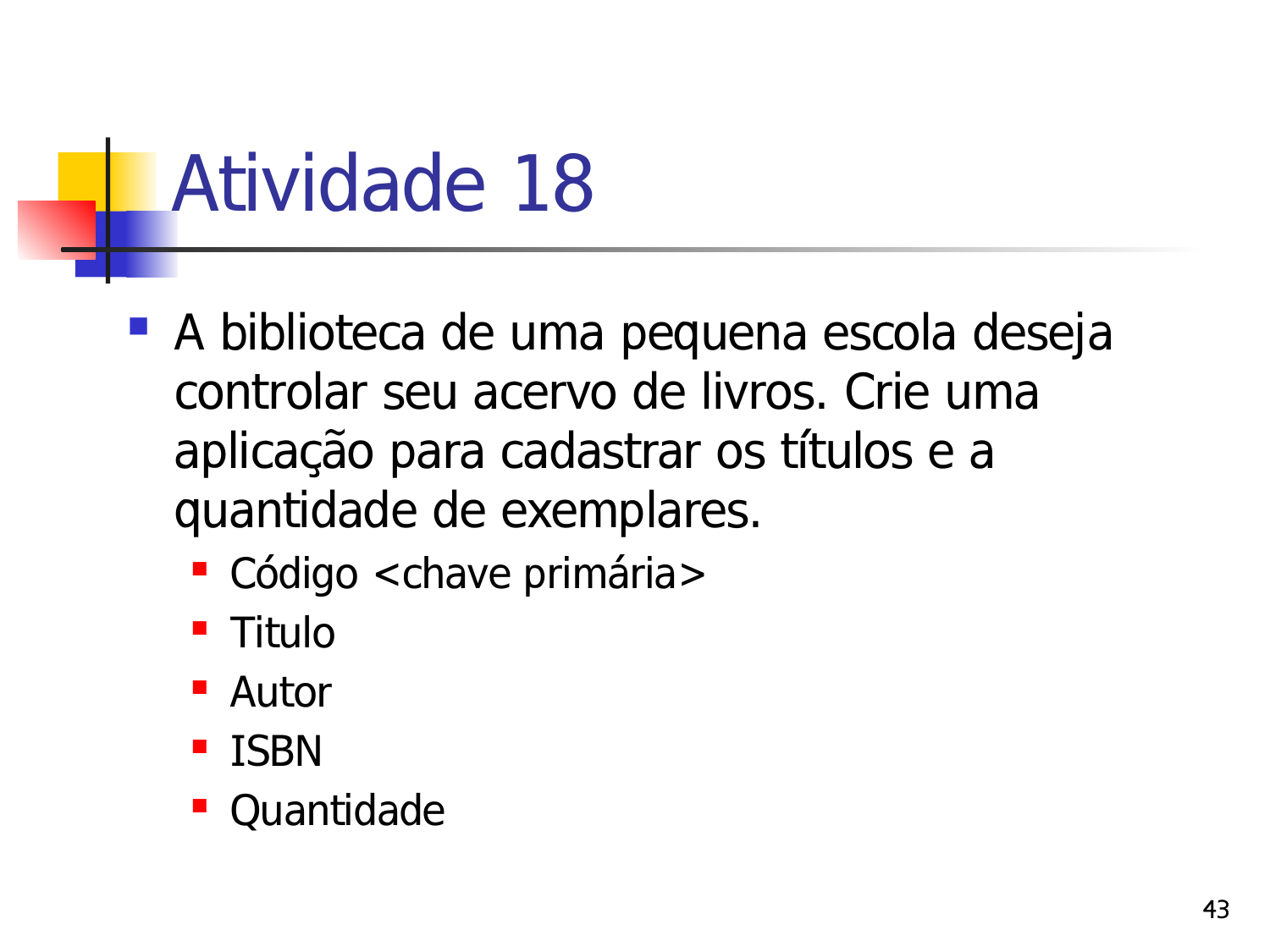

# Atividade 18
A biblioteca de uma pequena escola deseja controlar seu acervo de livros. Crie uma aplicação para cadastrar os títulos e a quantidade de exemplares.
Código <chave primária>
Titulo
Autor
ISBN
Quantidade
43